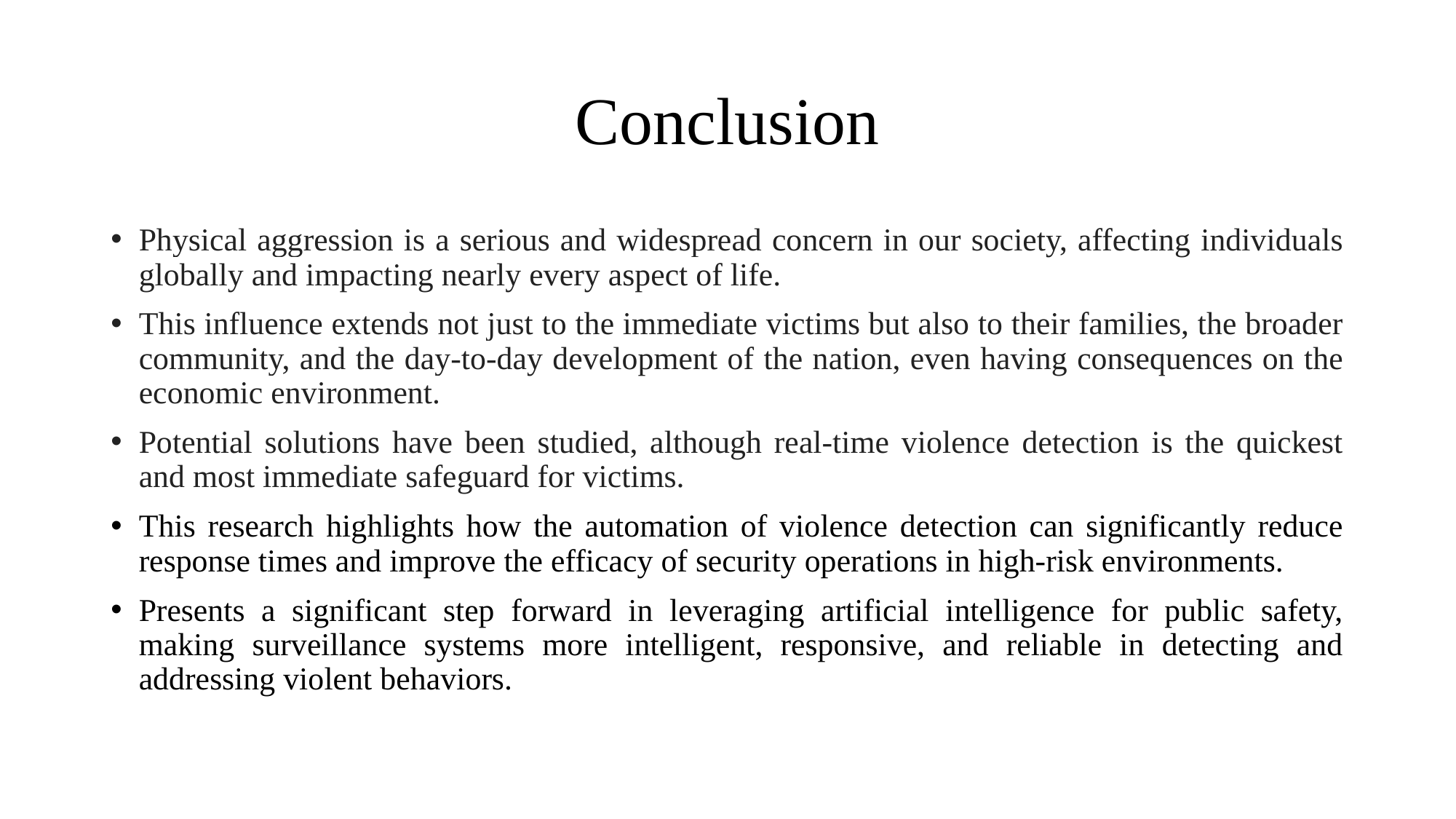

# Conclusion
Physical aggression is a serious and widespread concern in our society, affecting individuals globally and impacting nearly every aspect of life.
This influence extends not just to the immediate victims but also to their families, the broader community, and the day-to-day development of the nation, even having consequences on the economic environment.
Potential solutions have been studied, although real-time violence detection is the quickest and most immediate safeguard for victims.
This research highlights how the automation of violence detection can significantly reduce response times and improve the efficacy of security operations in high-risk environments.
Presents a significant step forward in leveraging artificial intelligence for public safety, making surveillance systems more intelligent, responsive, and reliable in detecting and addressing violent behaviors.